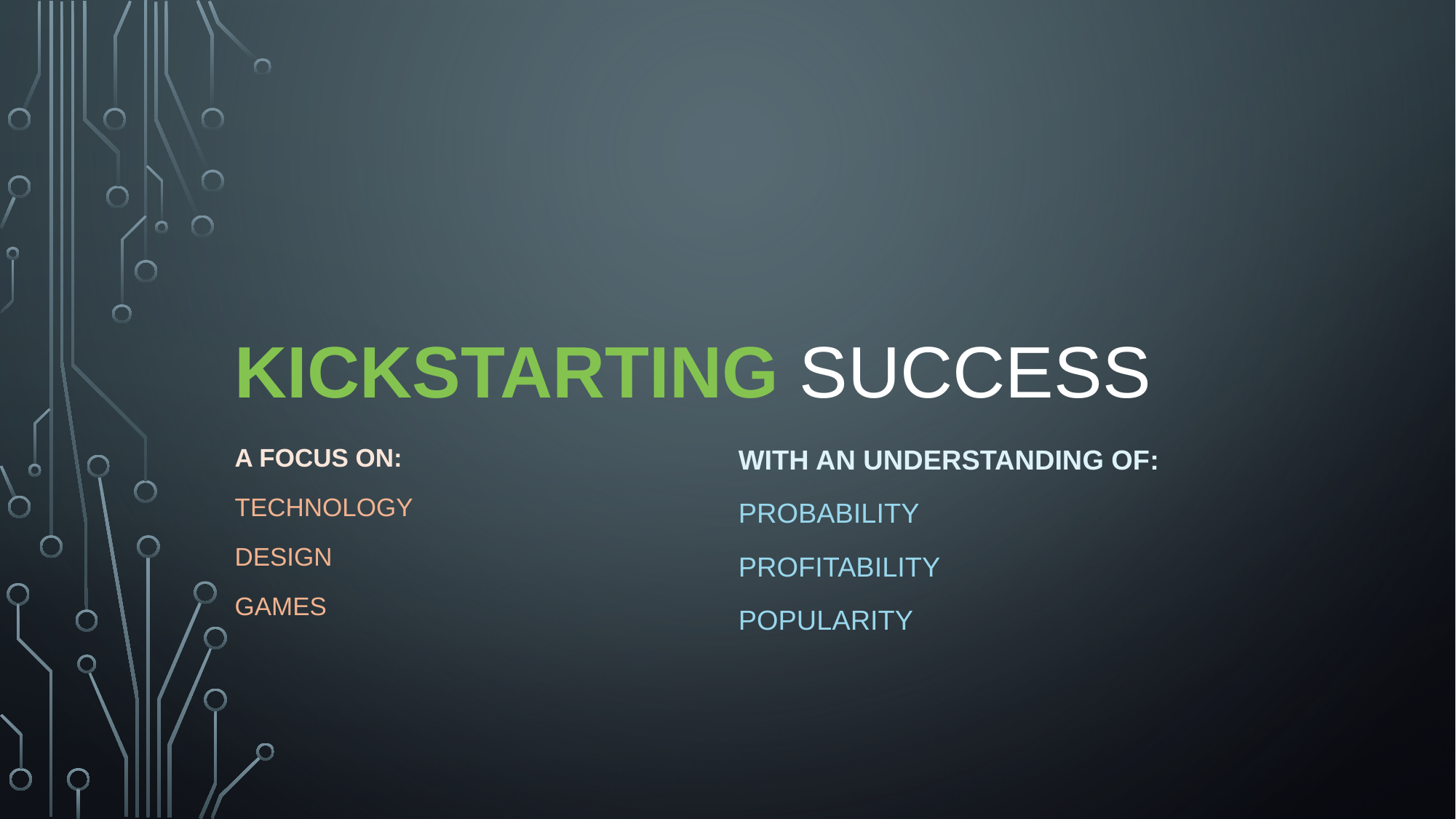

# Kickstarting Success
With an understanding of:
probability
Profitability
popularity

A Focus on:
Technology
Design
Games